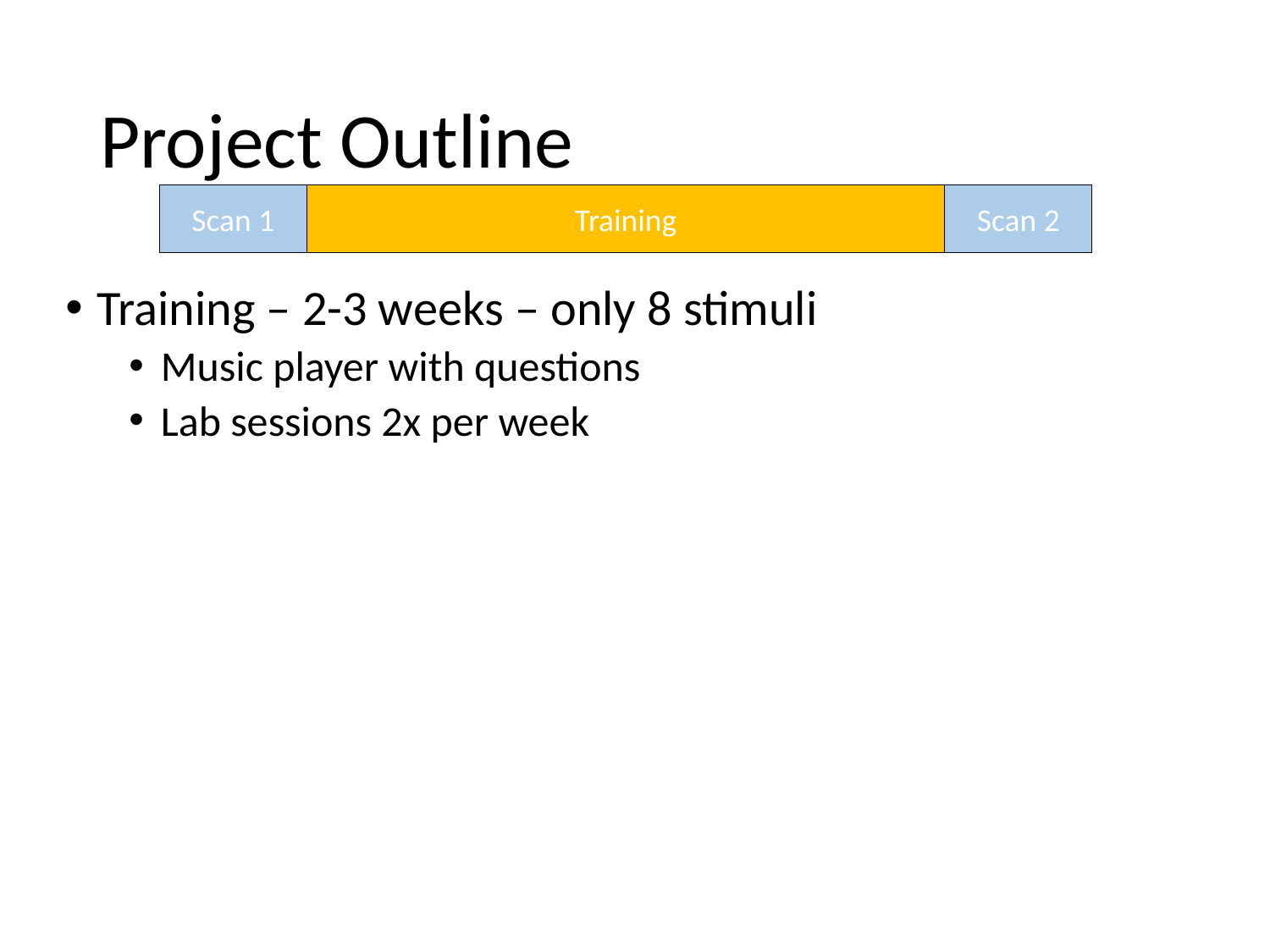

# Project Outline
Scan 1
Training
Scan 2
Training – 2-3 weeks – only 8 stimuli
Music player with questions
Lab sessions 2x per week